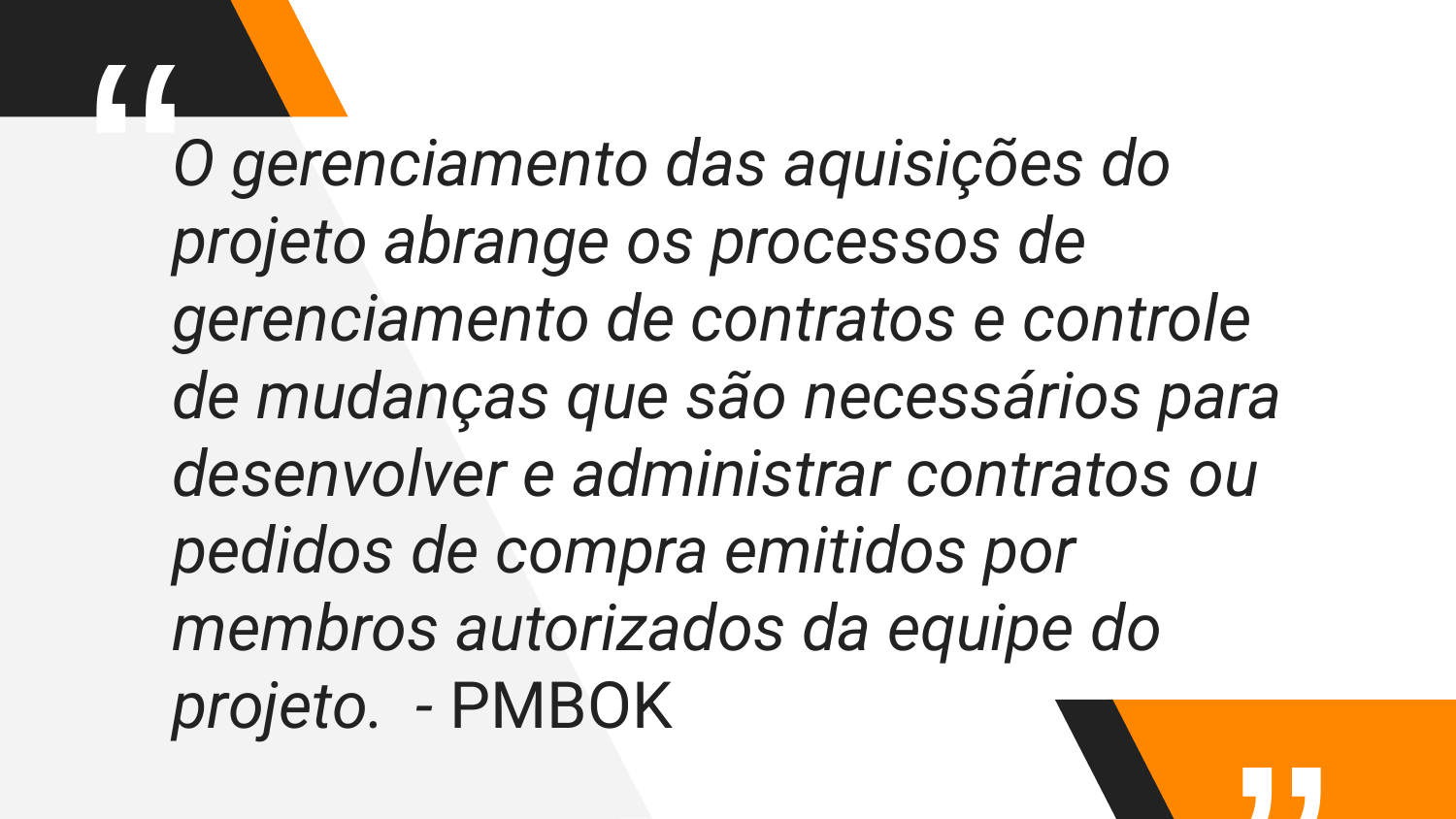

O gerenciamento das aquisições do projeto abrange os processos de gerenciamento de contratos e controle de mudanças que são necessários para desenvolver e administrar contratos ou pedidos de compra emitidos por membros autorizados da equipe do projeto.  - PMBOK